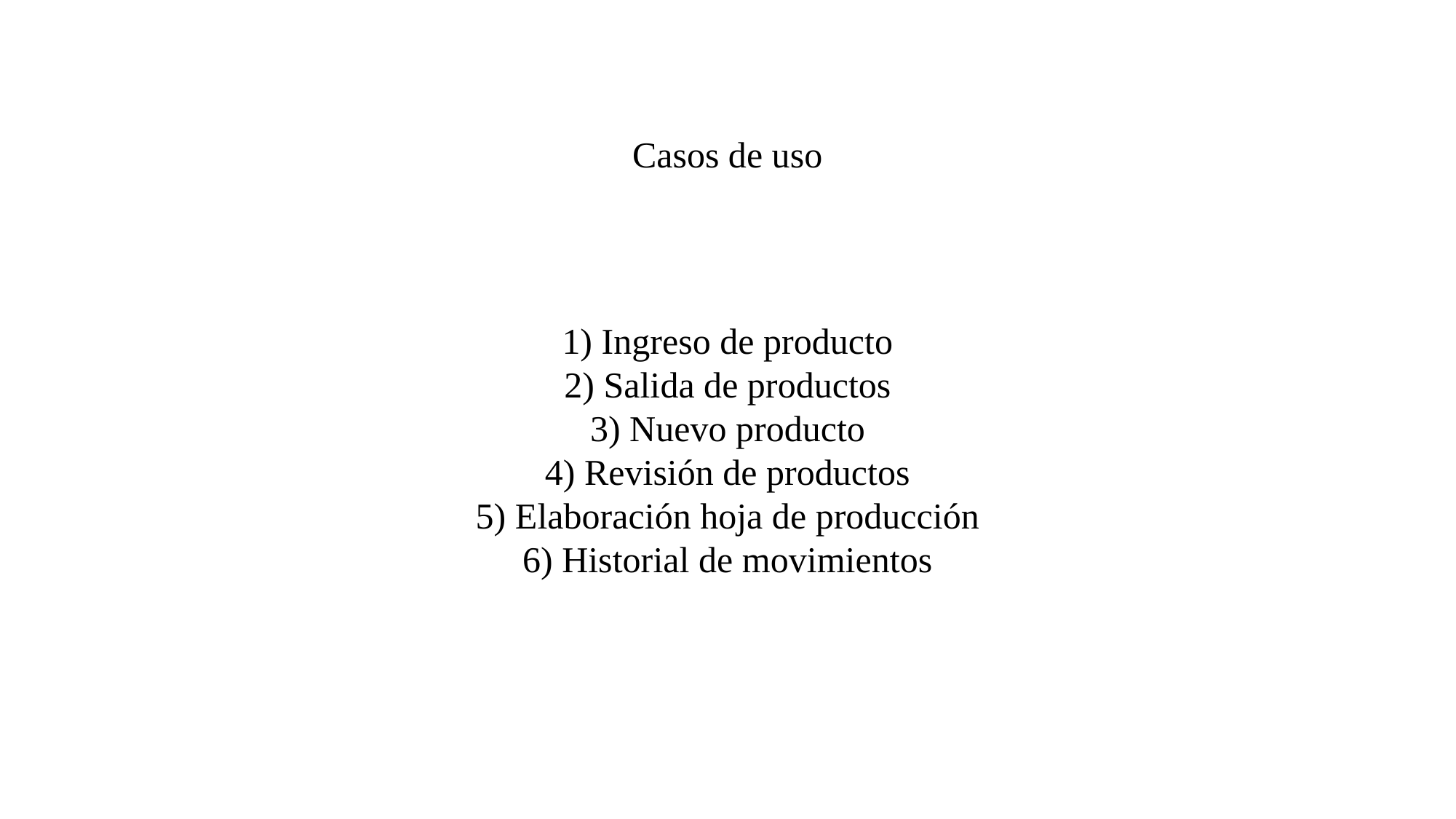

Casos de uso
1) Ingreso de producto
2) Salida de productos
3) Nuevo producto
4) Revisión de productos
5) Elaboración hoja de producción
6) Historial de movimientos